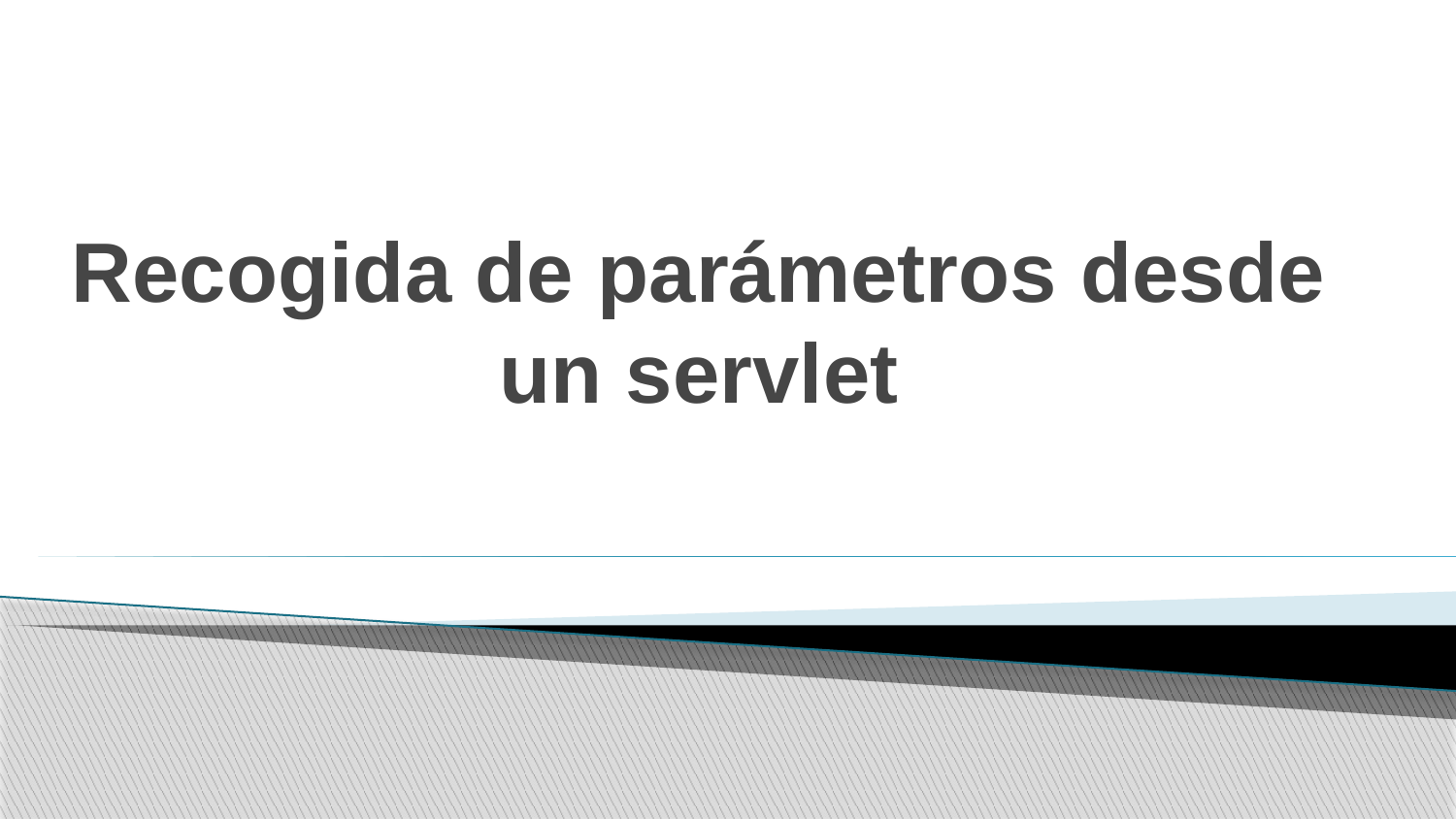

# Recogida de parámetros desde un servlet